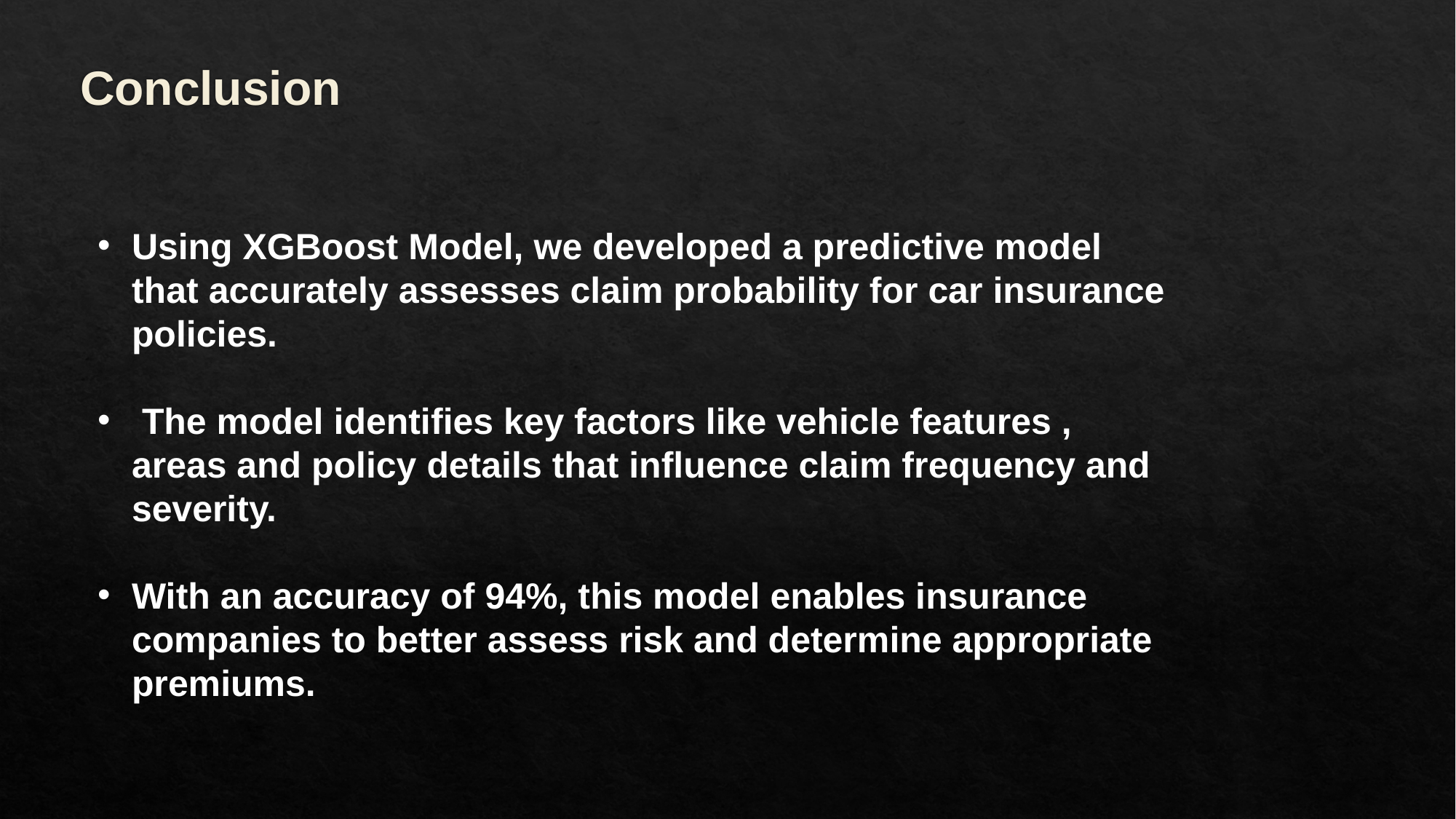

# Conclusion
Using XGBoost Model, we developed a predictive model that accurately assesses claim probability for car insurance policies.

 The model identifies key factors like vehicle features , areas and policy details that influence claim frequency and severity.

With an accuracy of 94%, this model enables insurance companies to better assess risk and determine appropriate premiums.